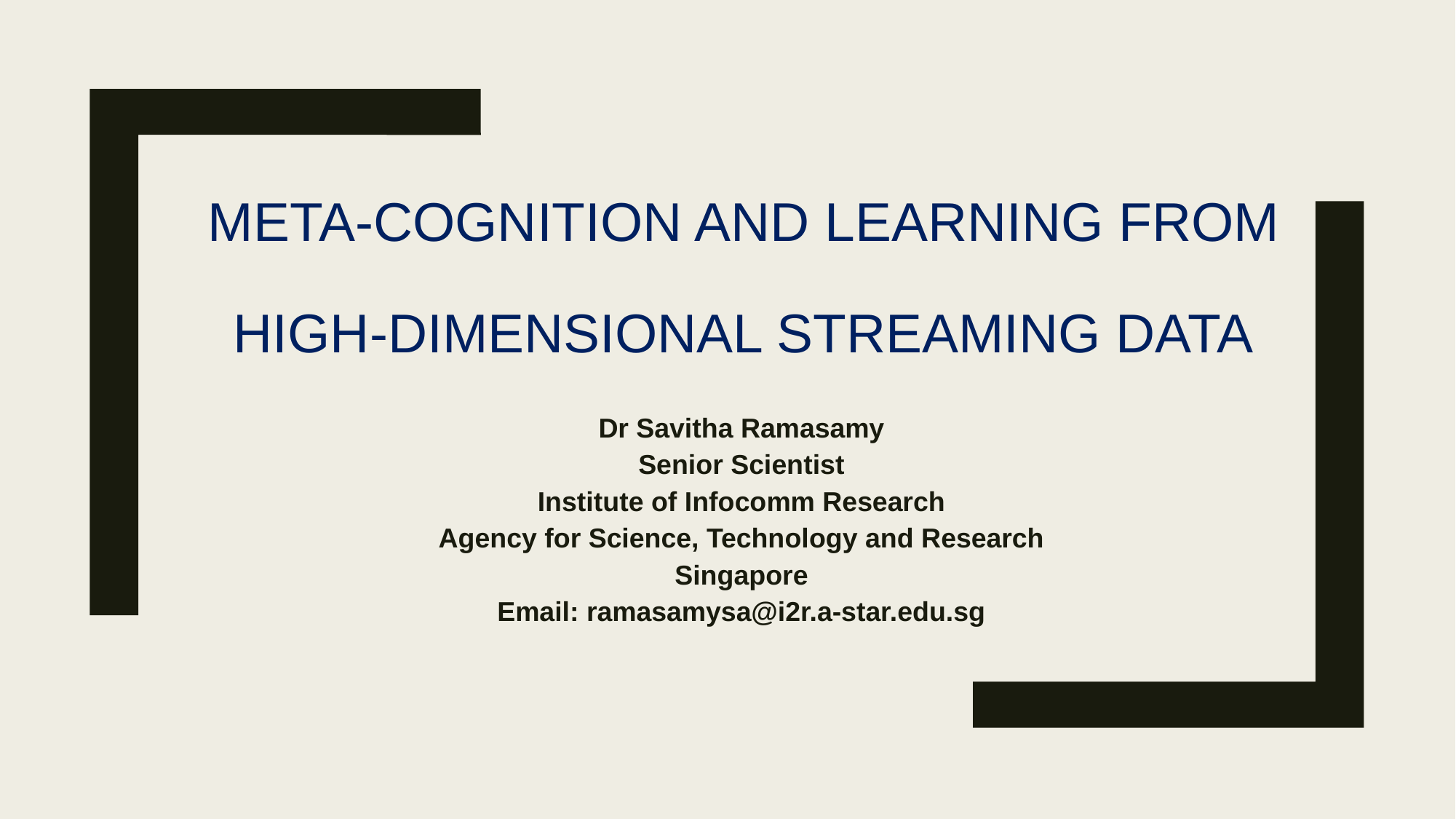

Meta-cognition and learning from high-dimensional streaming data
Dr Savitha Ramasamy
Senior Scientist
Institute of Infocomm Research
Agency for Science, Technology and Research
Singapore
Email: ramasamysa@i2r.a-star.edu.sg